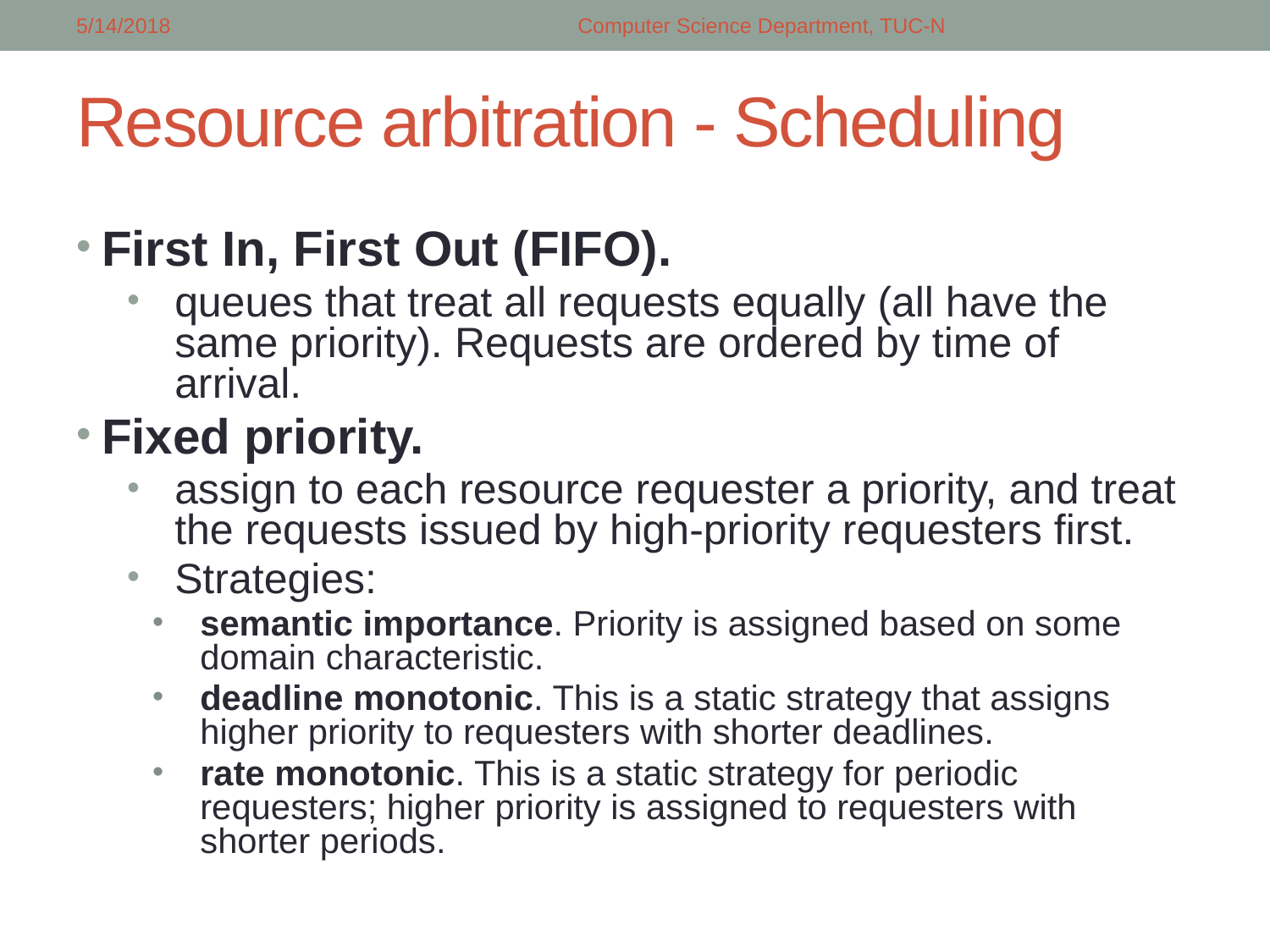

5/14/2018
Computer Science Department, TUC-N
# Resource arbitration - Scheduling
First In, First Out (FIFO).
queues that treat all requests equally (all have the same priority). Requests are ordered by time of arrival.
Fixed priority.
assign to each resource requester a priority, and treat the requests issued by high-priority requesters first.
Strategies:
semantic importance. Priority is assigned based on some domain characteristic.
deadline monotonic. This is a static strategy that assigns higher priority to requesters with shorter deadlines.
rate monotonic. This is a static strategy for periodic requesters; higher priority is assigned to requesters with shorter periods.